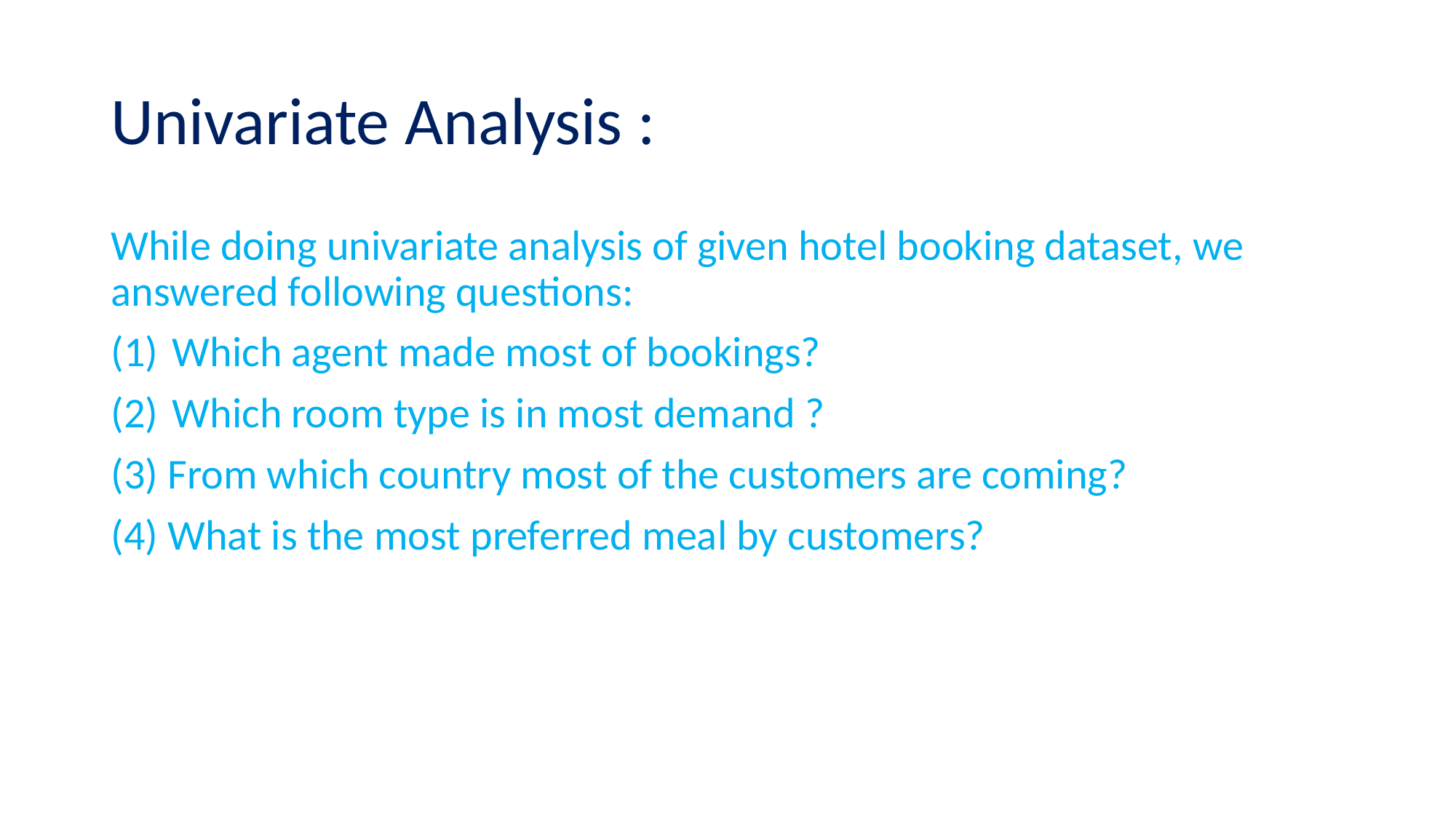

# Univariate Analysis :
While doing univariate analysis of given hotel booking dataset, we answered following questions:
Which agent made most of bookings?
Which room type is in most demand ?
(3) From which country most of the customers are coming?
(4) What is the most preferred meal by customers?